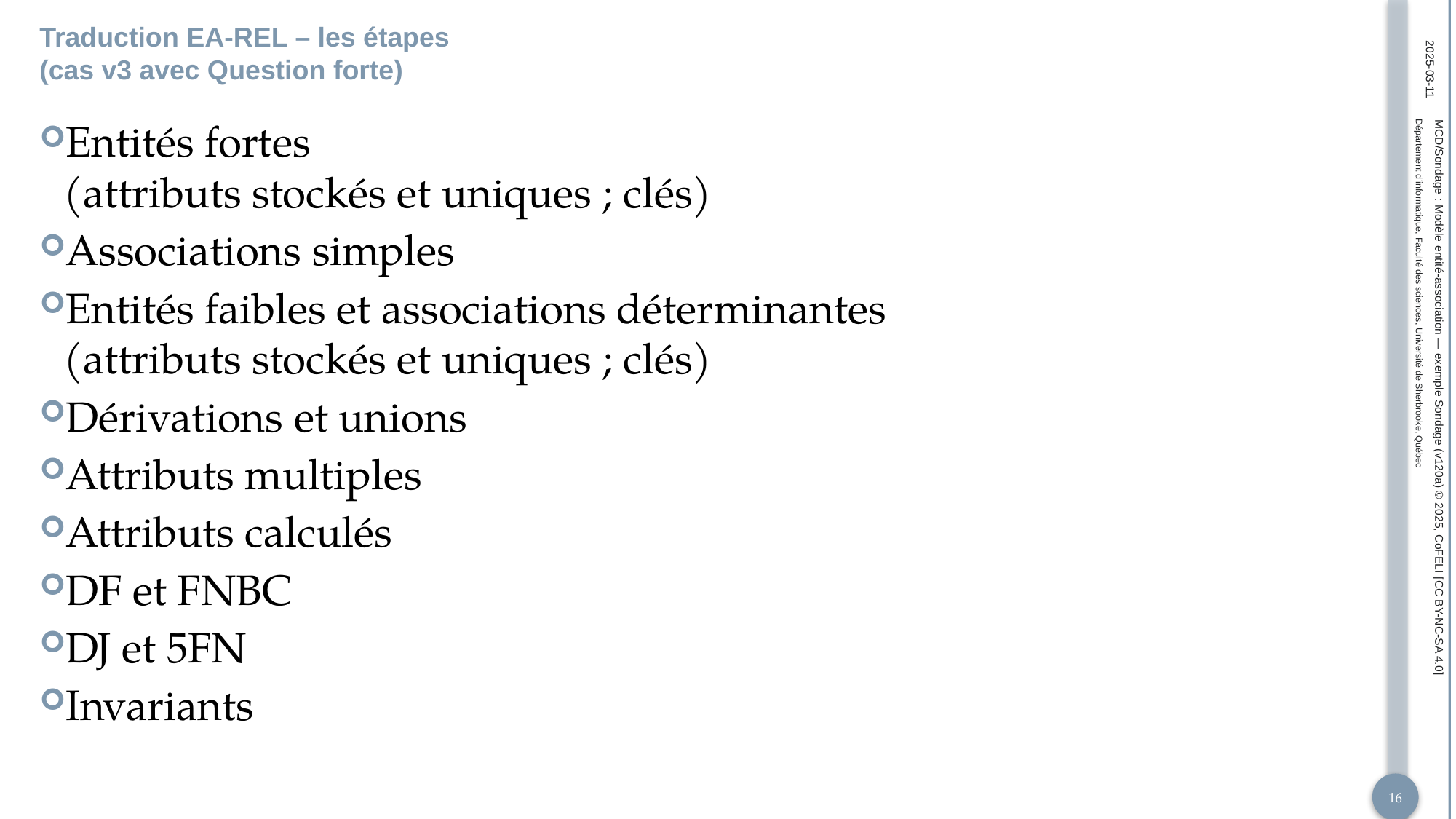

# Traduction EA-REL – les étapes (cas v3 avec Question forte)
2025-03-11
Entités fortes
(attributs stockés et uniques ; clés)
Associations simples
Entités faibles et associations déterminantes
(attributs stockés et uniques ; clés)
Dérivations et unions
Attributs multiples
Attributs calculés
DF et FNBC
DJ et 5FN
Invariants
MCD/Sondage : Modèle entité-association — exemple Sondage (v120a) © 2025, CoFELI [CC BY-NC-SA 4.0]
16